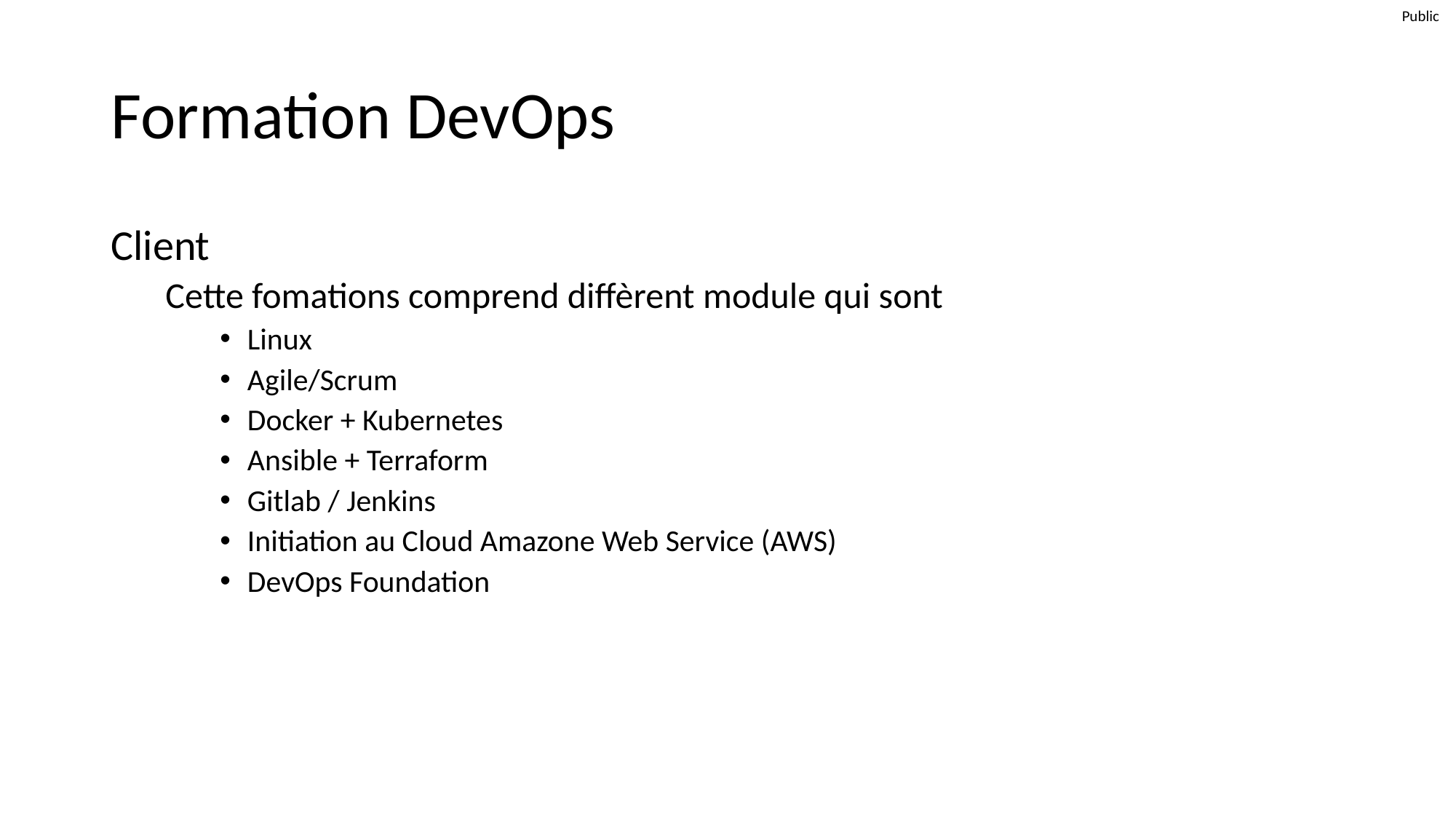

# Formation DevOps
Client
Cette fomations comprend diffèrent module qui sont
Linux
Agile/Scrum
Docker + Kubernetes
Ansible + Terraform
Gitlab / Jenkins
Initiation au Cloud Amazone Web Service (AWS)
DevOps Foundation